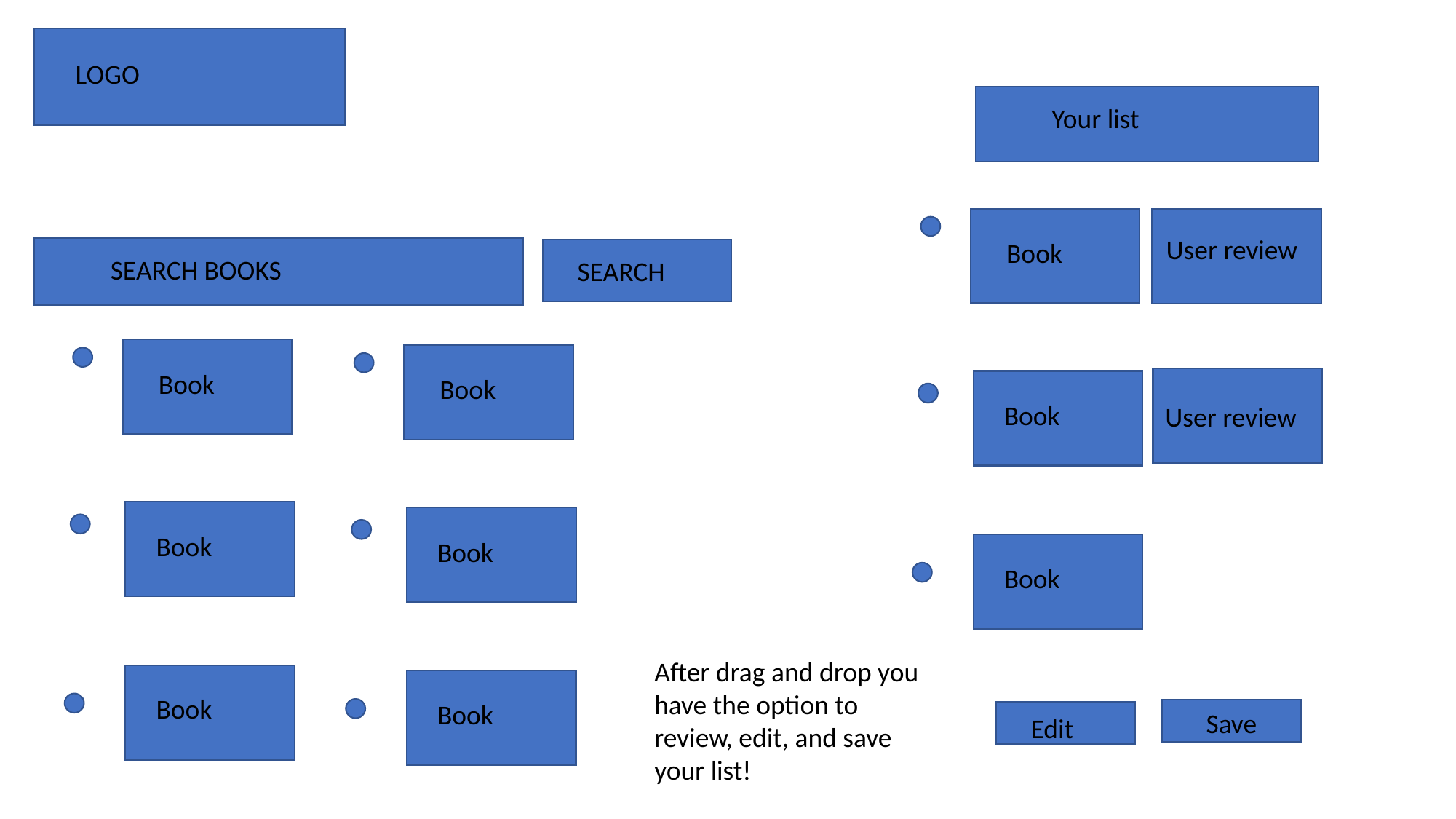

LOGO

Your list

User review
Book

SEARCH BOOKS
SEARCH

Book
Book

Book
User review

Book
Book

Book

After drag and drop you have the option to review, edit, and save your list!

Book
Book

Save

Edit